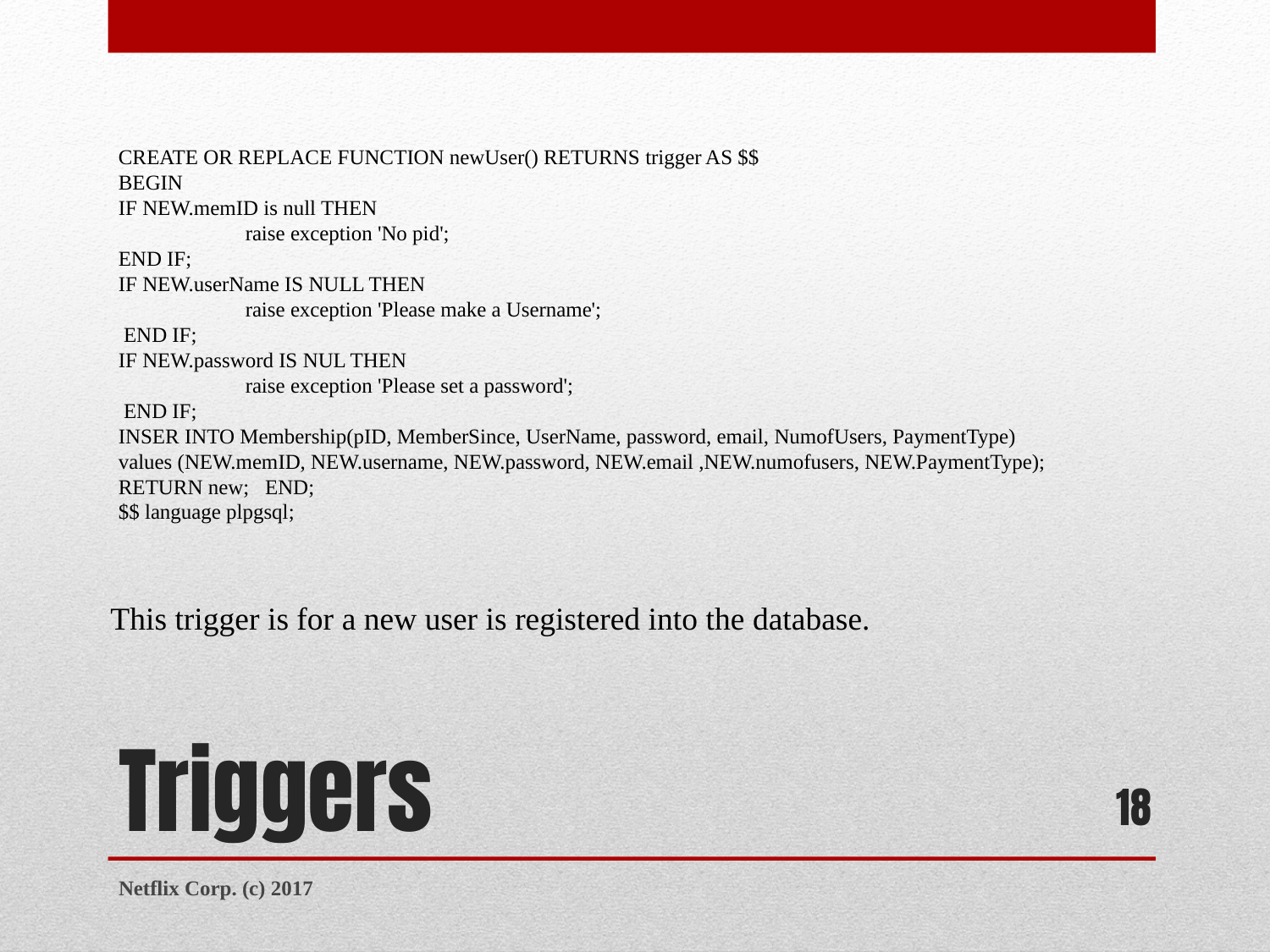

CREATE OR REPLACE FUNCTION newUser() RETURNS trigger AS $$
BEGIN
IF NEW.memID is null THEN
	raise exception 'No pid';
END IF;
IF NEW.userName IS NULL THEN
	raise exception 'Please make a Username';
 END IF;
IF NEW.password IS NUL THEN
	raise exception 'Please set a password';
 END IF;
INSER INTO Membership(pID, MemberSince, UserName, password, email, NumofUsers, PaymentType)
values (NEW.memID, NEW.username, NEW.password, NEW.email ,NEW.numofusers, NEW.PaymentType);
RETURN new;   END;
$$ language plpgsql;
This trigger is for a new user is registered into the database.
# Triggers
18
Netflix Corp. (c) 2017